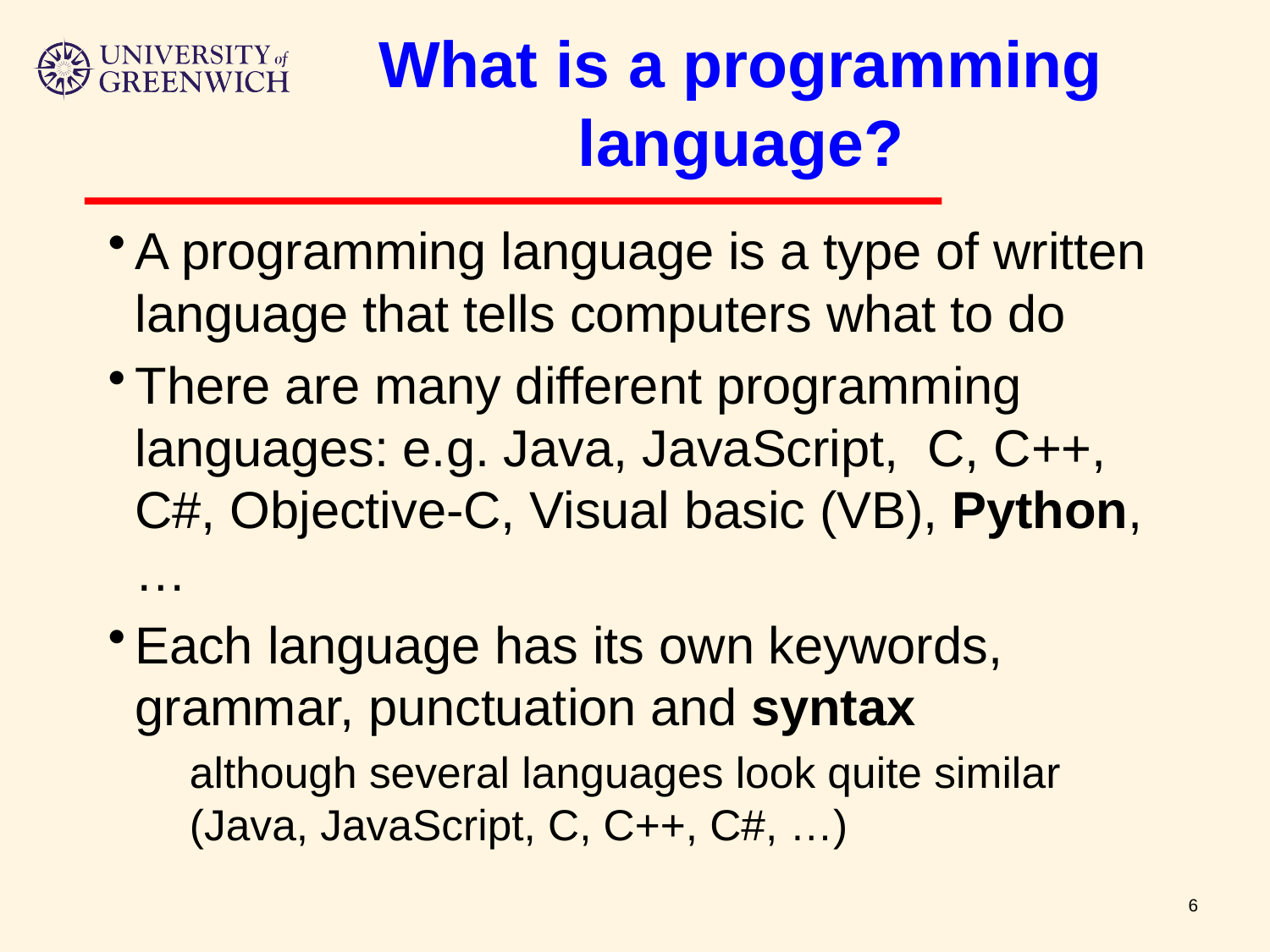

# What is a programming language?
A programming language is a type of written language that tells computers what to do
There are many different programming languages: e.g. Java, JavaScript,  C, C++, C#, Objective-C, Visual basic (VB), Python, …
Each language has its own keywords, grammar, punctuation and syntax
although several languages look quite similar (Java, JavaScript, C, C++, C#, …)
6